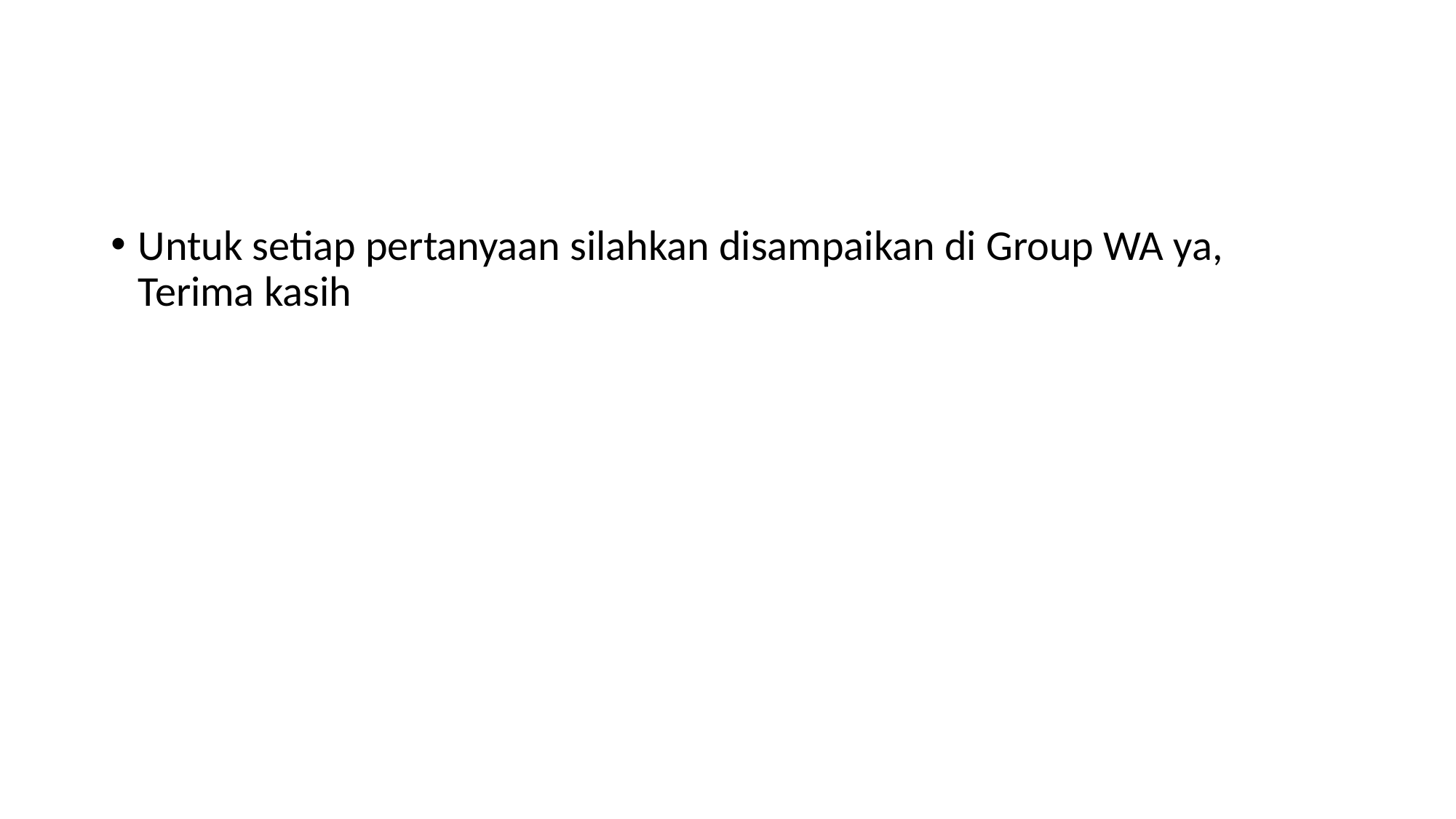

#
Untuk setiap pertanyaan silahkan disampaikan di Group WA ya, Terima kasih